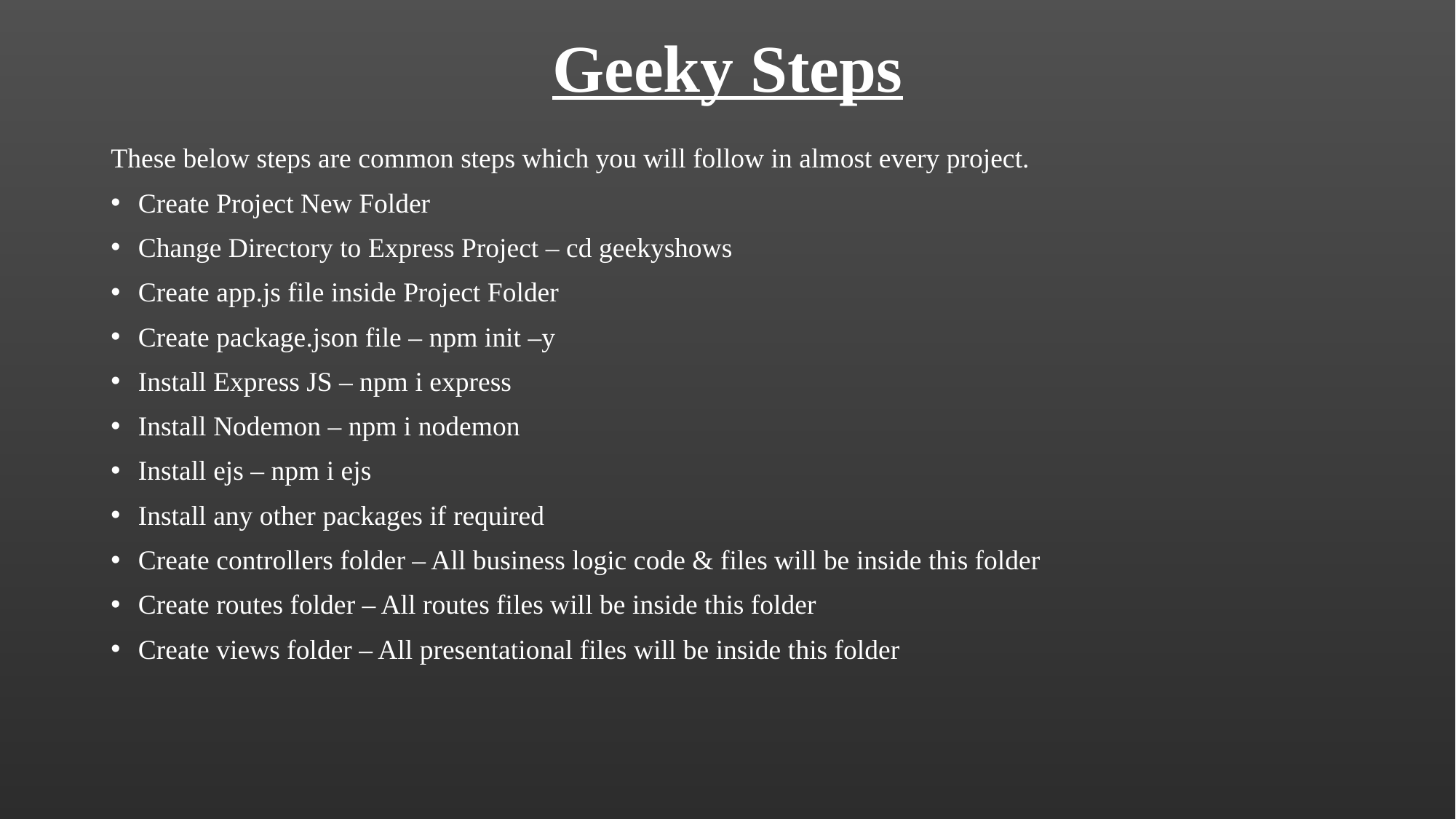

# Geeky Steps
These below steps are common steps which you will follow in almost every project.
Create Project New Folder
Change Directory to Express Project – cd geekyshows
Create app.js file inside Project Folder
Create package.json file – npm init –y
Install Express JS – npm i express
Install Nodemon – npm i nodemon
Install ejs – npm i ejs
Install any other packages if required
Create controllers folder – All business logic code & files will be inside this folder
Create routes folder – All routes files will be inside this folder
Create views folder – All presentational files will be inside this folder